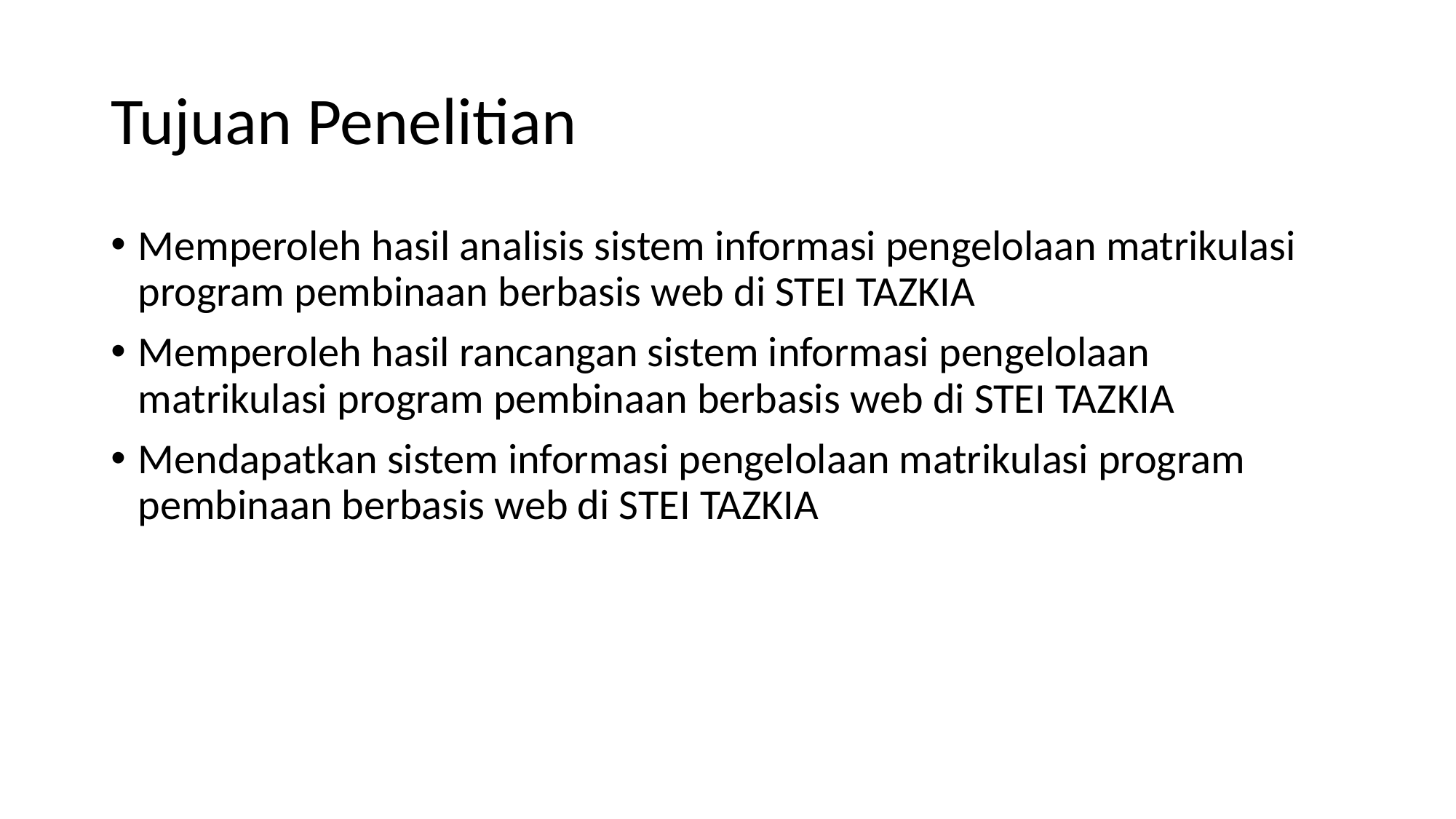

# Tujuan Penelitian
Memperoleh hasil analisis sistem informasi pengelolaan matrikulasi program pembinaan berbasis web di STEI TAZKIA
Memperoleh hasil rancangan sistem informasi pengelolaan matrikulasi program pembinaan berbasis web di STEI TAZKIA
Mendapatkan sistem informasi pengelolaan matrikulasi program pembinaan berbasis web di STEI TAZKIA